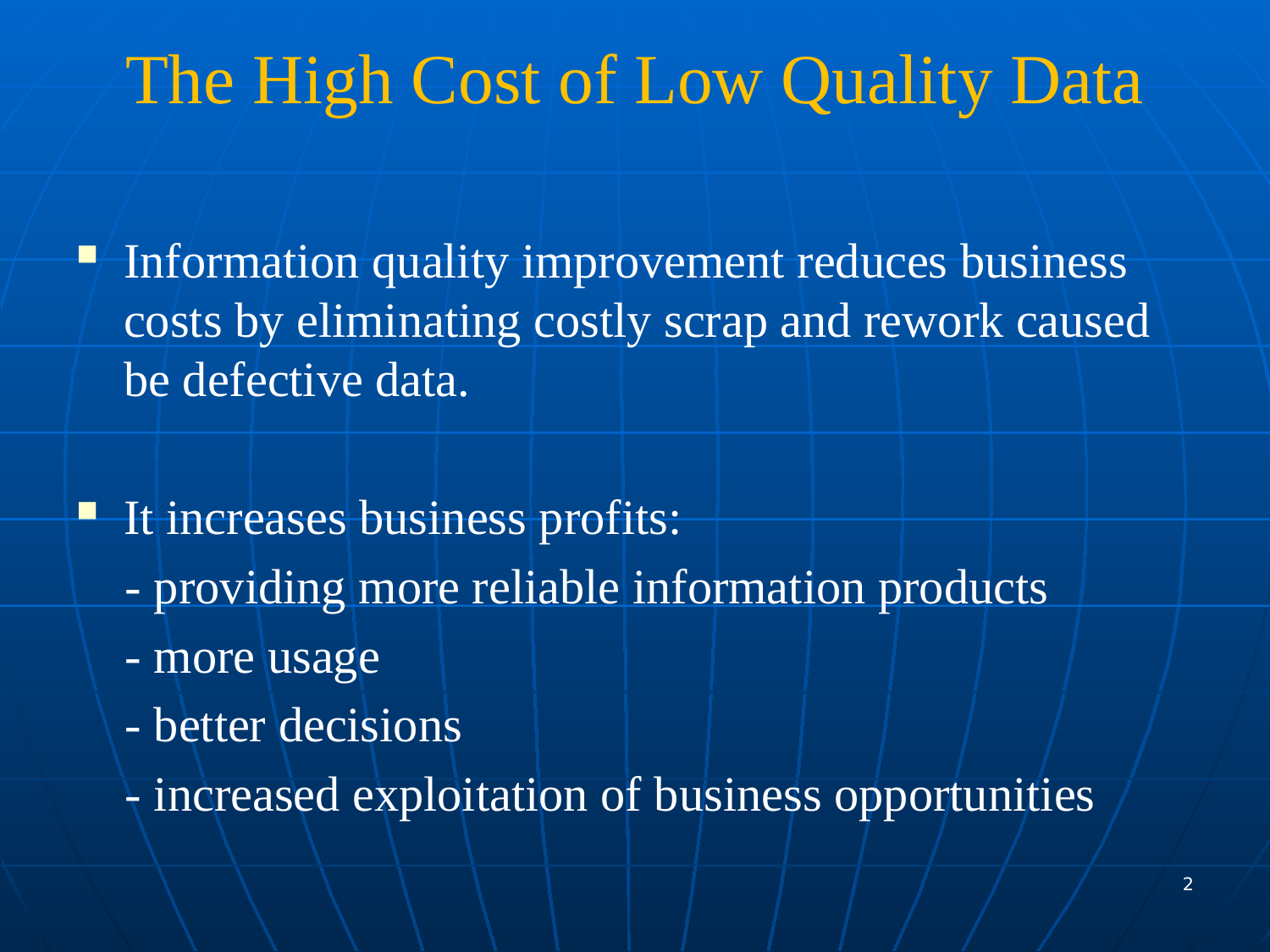

# The High Cost of Low Quality Data
Information quality improvement reduces business costs by eliminating costly scrap and rework caused be defective data.

It increases business profits:
    - providing more reliable information products
    - more usage
    - better decisions
    - increased exploitation of business opportunities
2